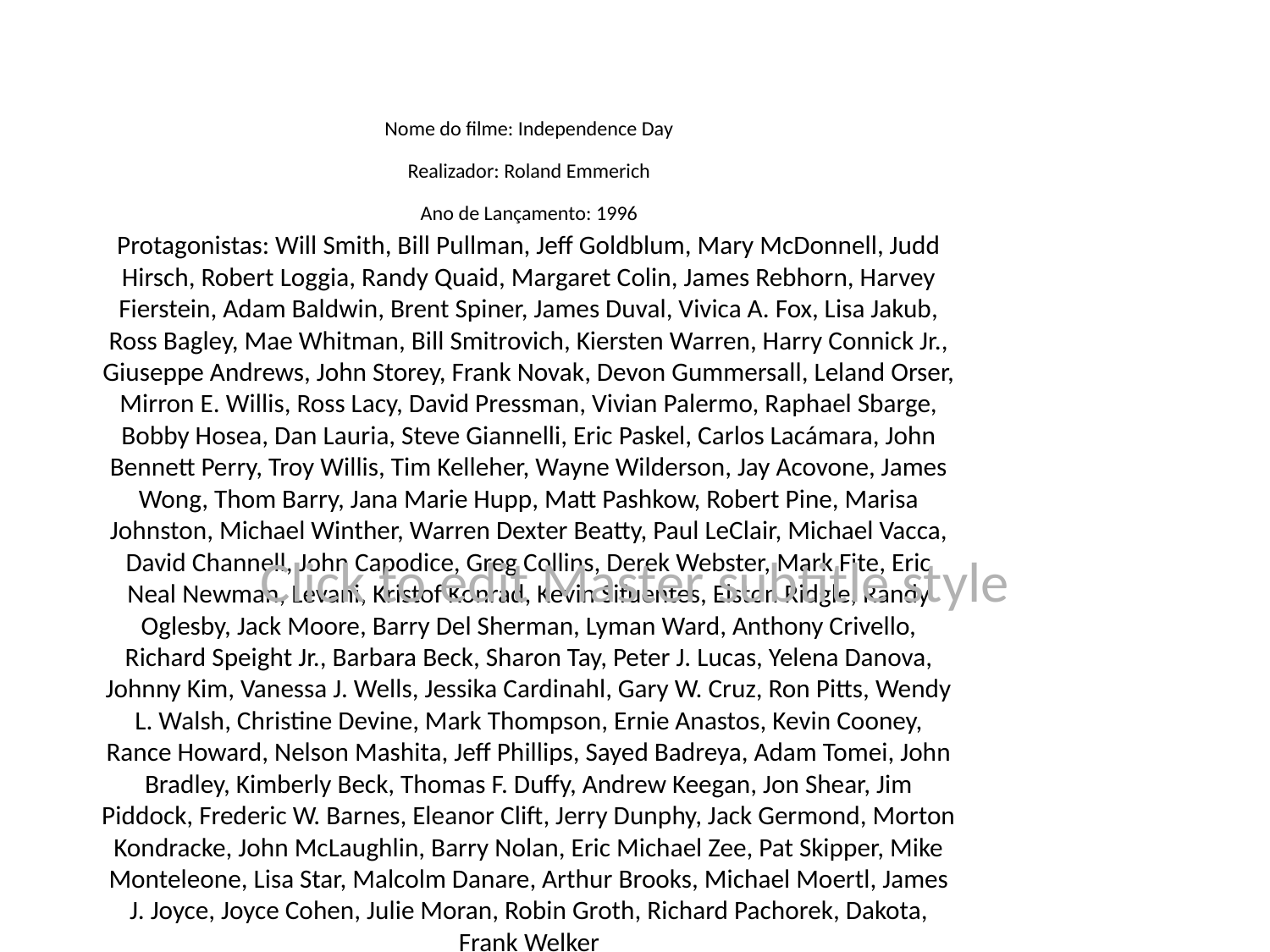

# Nome do filme: Independence Day
Realizador: Roland Emmerich
Ano de Lançamento: 1996
Protagonistas: Will Smith, Bill Pullman, Jeff Goldblum, Mary McDonnell, Judd Hirsch, Robert Loggia, Randy Quaid, Margaret Colin, James Rebhorn, Harvey Fierstein, Adam Baldwin, Brent Spiner, James Duval, Vivica A. Fox, Lisa Jakub, Ross Bagley, Mae Whitman, Bill Smitrovich, Kiersten Warren, Harry Connick Jr., Giuseppe Andrews, John Storey, Frank Novak, Devon Gummersall, Leland Orser, Mirron E. Willis, Ross Lacy, David Pressman, Vivian Palermo, Raphael Sbarge, Bobby Hosea, Dan Lauria, Steve Giannelli, Eric Paskel, Carlos Lacámara, John Bennett Perry, Troy Willis, Tim Kelleher, Wayne Wilderson, Jay Acovone, James Wong, Thom Barry, Jana Marie Hupp, Matt Pashkow, Robert Pine, Marisa Johnston, Michael Winther, Warren Dexter Beatty, Paul LeClair, Michael Vacca, David Channell, John Capodice, Greg Collins, Derek Webster, Mark Fite, Eric Neal Newman, Levani, Kristof Konrad, Kevin Sifuentes, Elston Ridgle, Randy Oglesby, Jack Moore, Barry Del Sherman, Lyman Ward, Anthony Crivello, Richard Speight Jr., Barbara Beck, Sharon Tay, Peter J. Lucas, Yelena Danova, Johnny Kim, Vanessa J. Wells, Jessika Cardinahl, Gary W. Cruz, Ron Pitts, Wendy L. Walsh, Christine Devine, Mark Thompson, Ernie Anastos, Kevin Cooney, Rance Howard, Nelson Mashita, Jeff Phillips, Sayed Badreya, Adam Tomei, John Bradley, Kimberly Beck, Thomas F. Duffy, Andrew Keegan, Jon Shear, Jim Piddock, Frederic W. Barnes, Eleanor Clift, Jerry Dunphy, Jack Germond, Morton Kondracke, John McLaughlin, Barry Nolan, Eric Michael Zee, Pat Skipper, Mike Monteleone, Lisa Star, Malcolm Danare, Arthur Brooks, Michael Moertl, James J. Joyce, Joyce Cohen, Julie Moran, Robin Groth, Richard Pachorek, Dakota, Frank Welker
Click to edit Master subtitle style